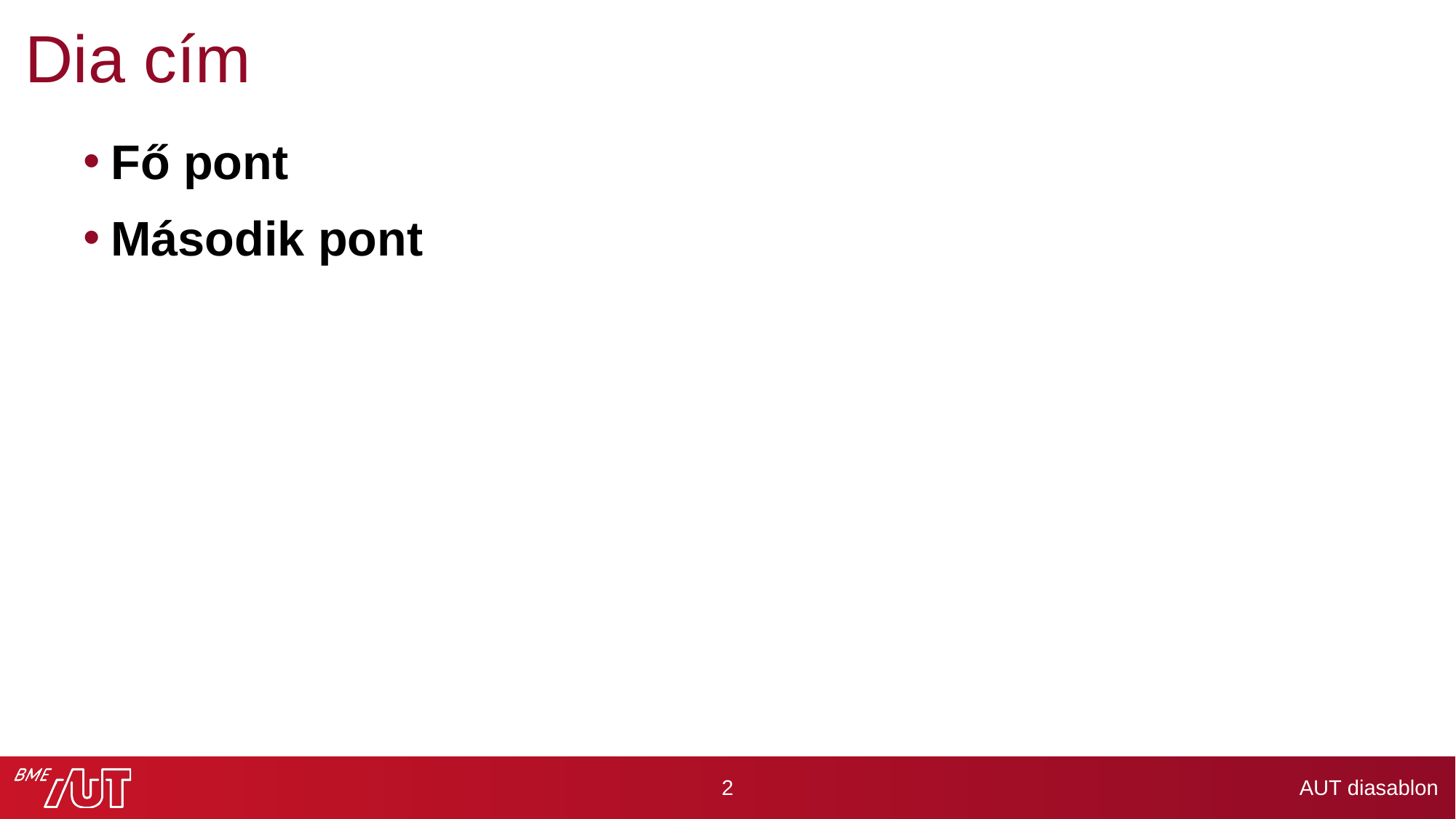

# Dia cím
Fő pont
Második pont
2
AUT diasablon